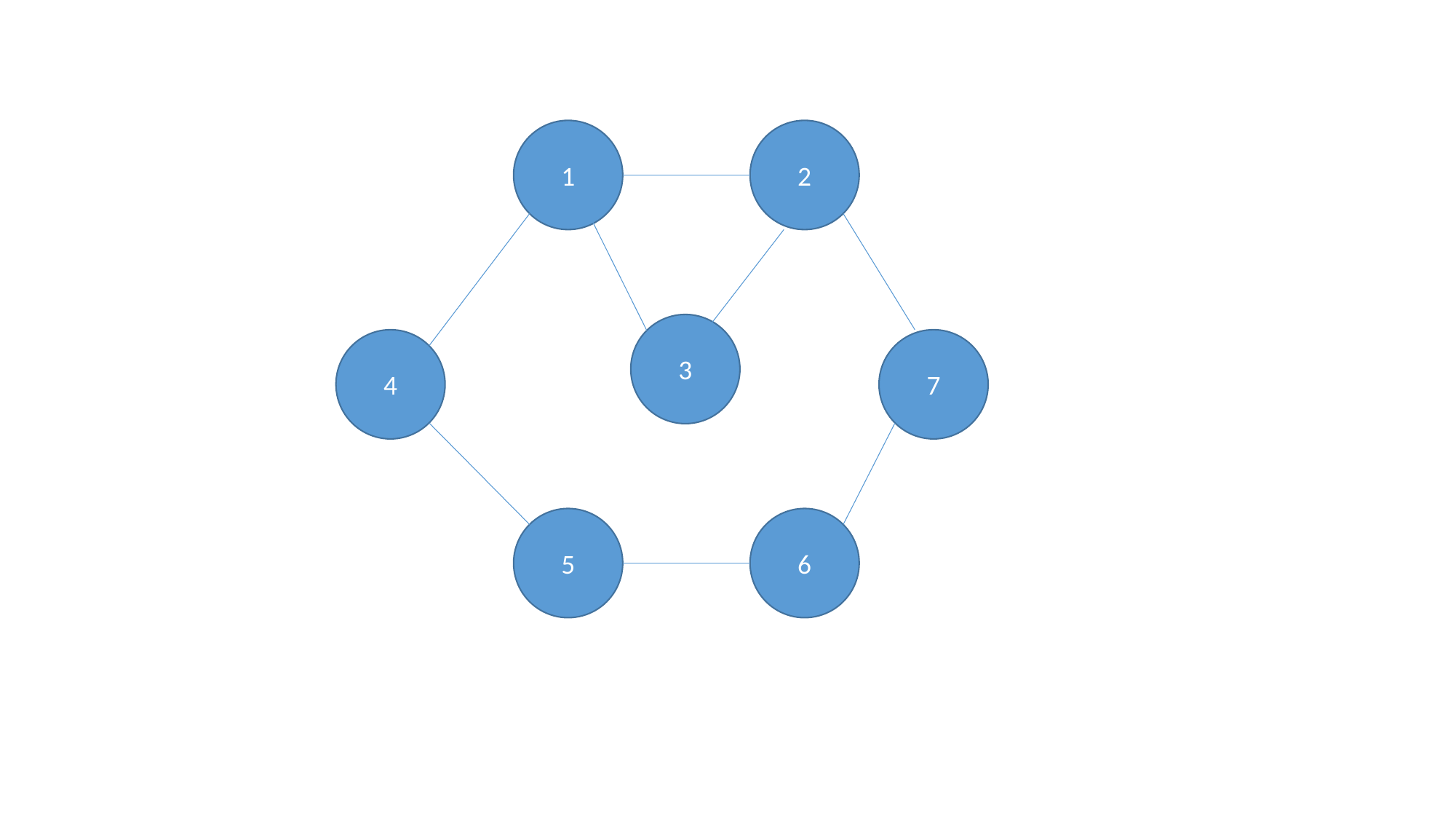

1
2
3
4
7
5
6